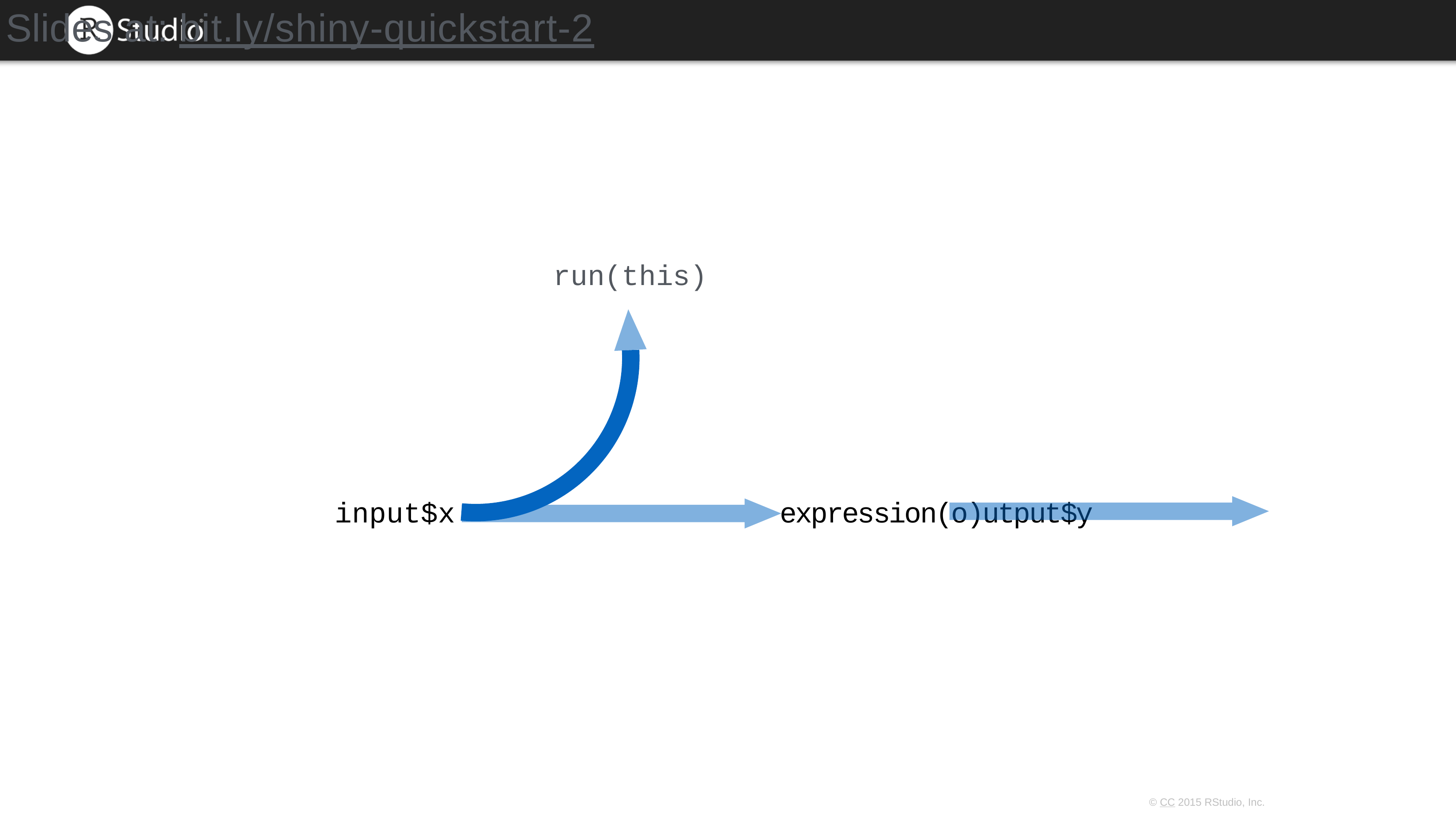

# Slides at: bit.ly/shiny-quickstart-2

run(this)

input$x
expression(o)utput$y

© CC 2015 RStudio, Inc.